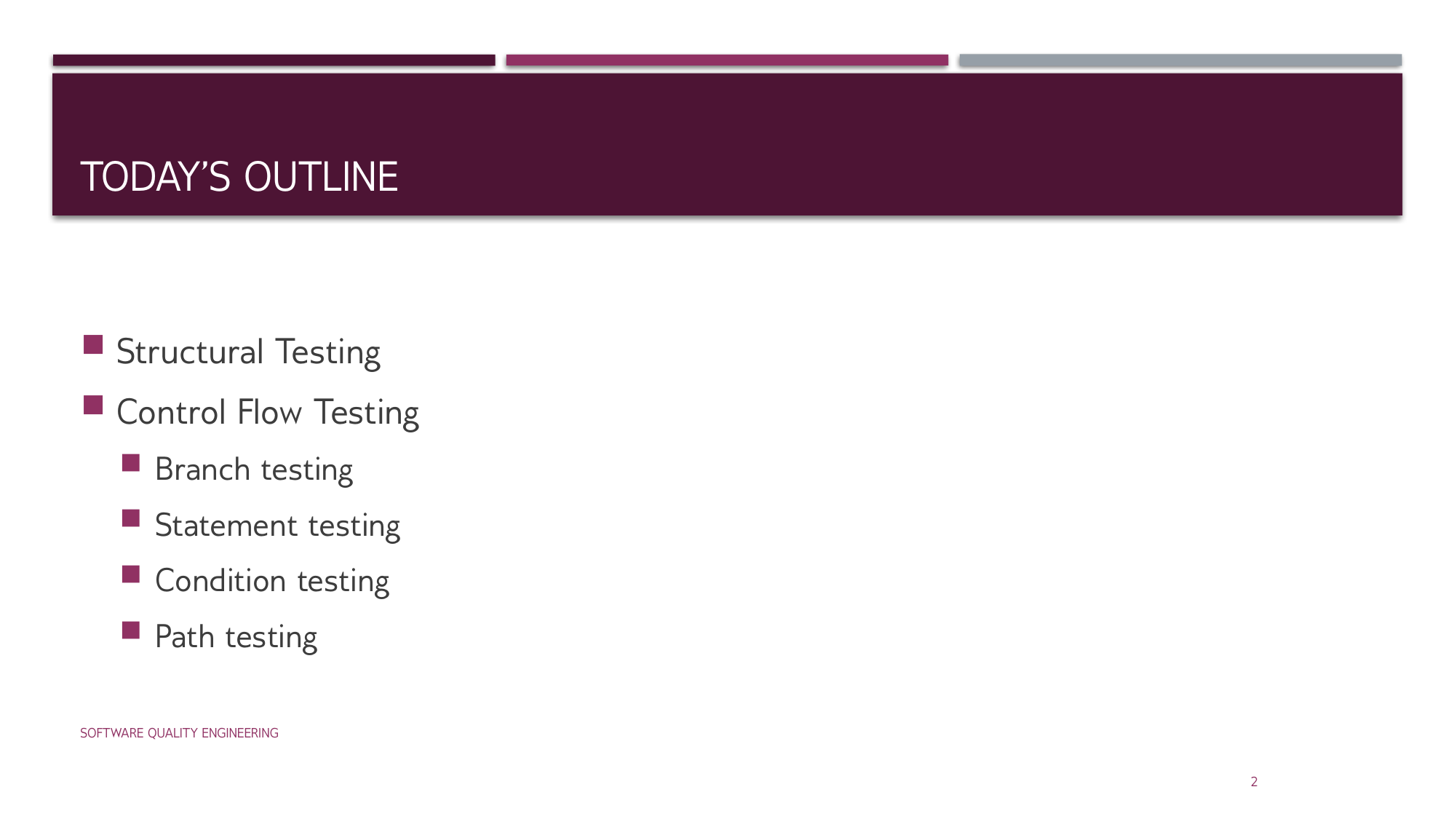

# Today’s Outline
Structural Testing
Control Flow Testing
Branch testing
Statement testing
Condition testing
Path testing

Software Quality Engineering
2